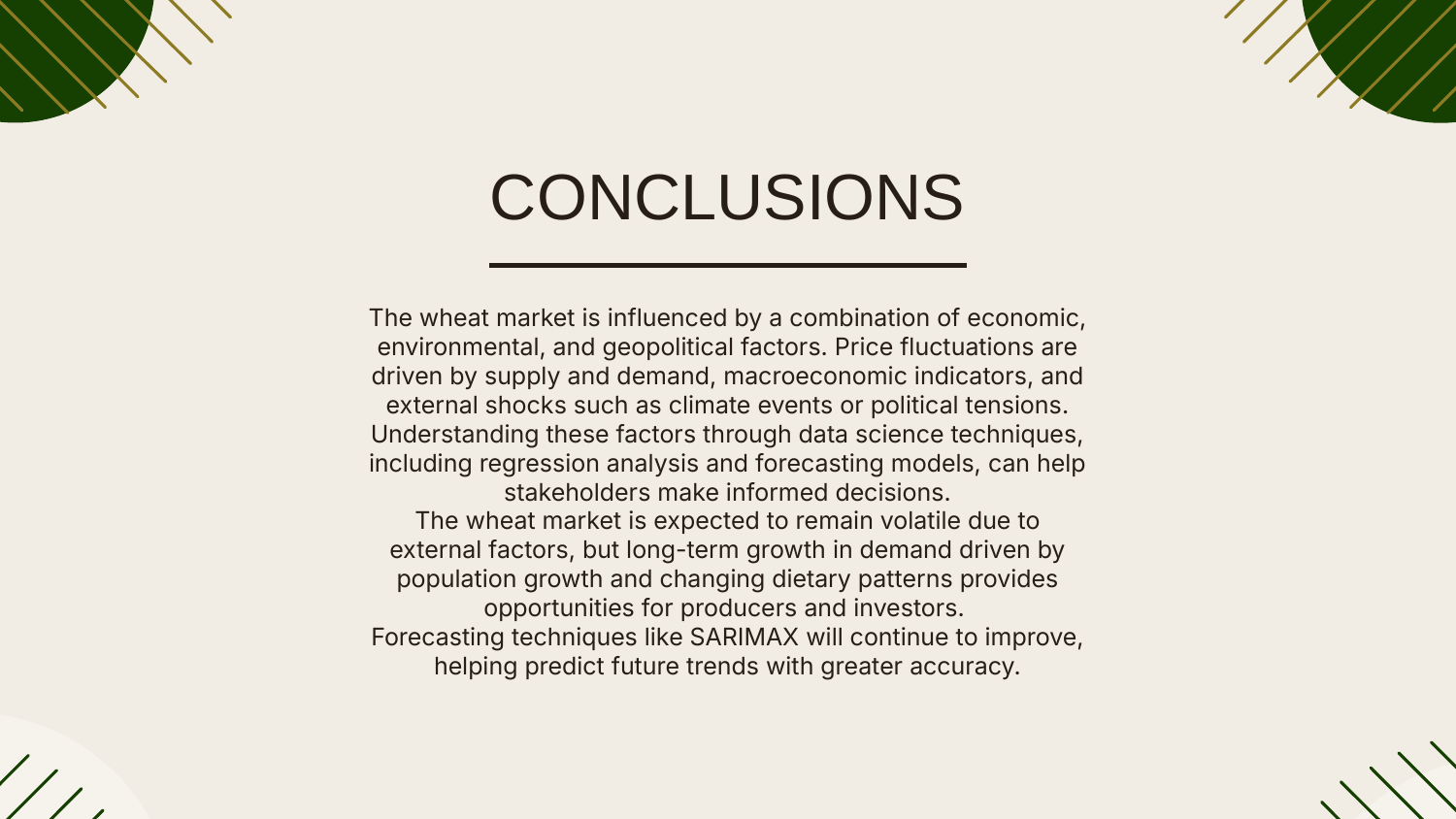

# CONCLUSIONS
The wheat market is influenced by a combination of economic, environmental, and geopolitical factors. Price fluctuations are driven by supply and demand, macroeconomic indicators, and external shocks such as climate events or political tensions. Understanding these factors through data science techniques, including regression analysis and forecasting models, can help stakeholders make informed decisions.
The wheat market is expected to remain volatile due to external factors, but long-term growth in demand driven by population growth and changing dietary patterns provides opportunities for producers and investors.
Forecasting techniques like SARIMAX will continue to improve, helping predict future trends with greater accuracy.